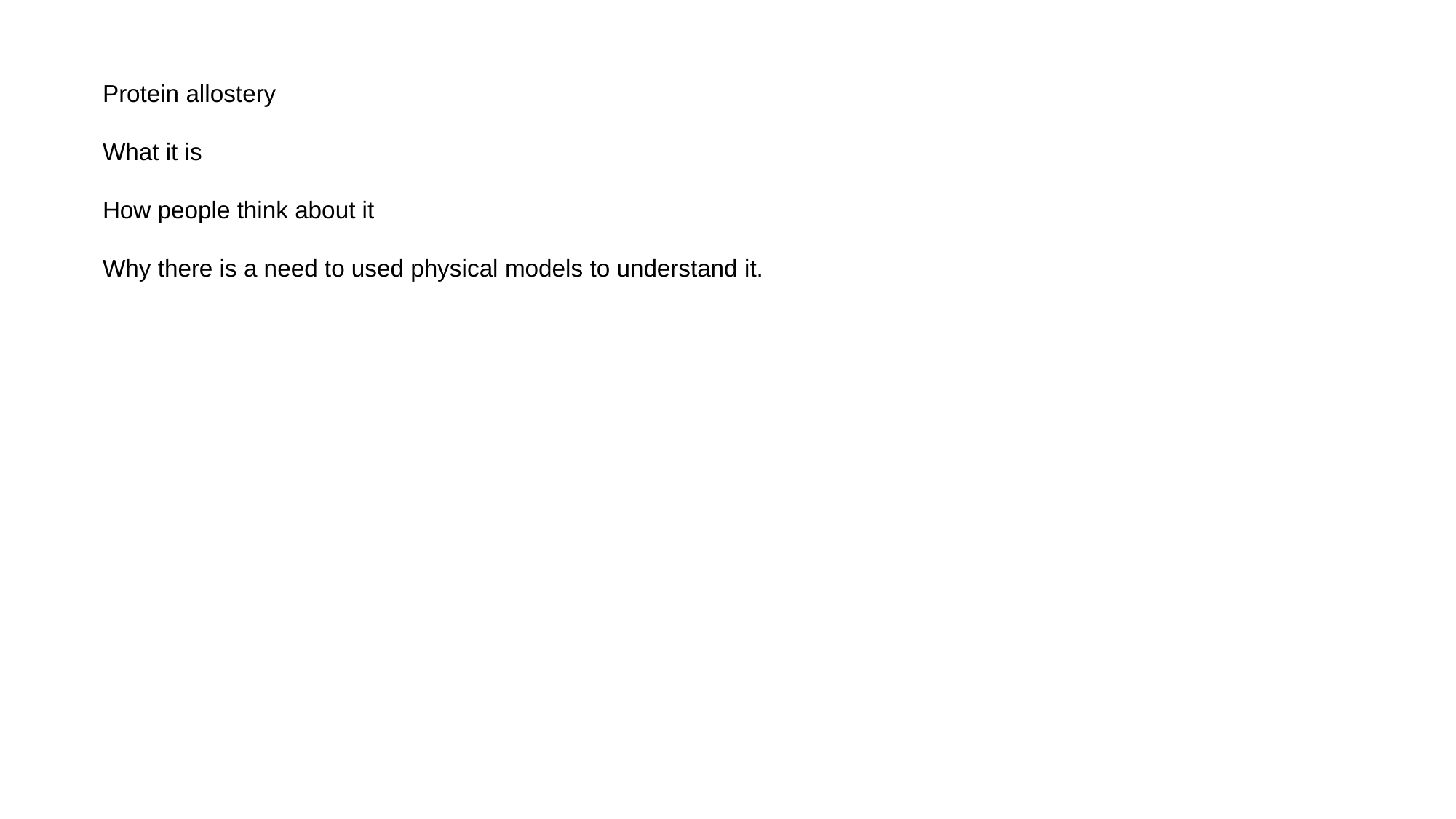

Protein allostery

What it is

How people think about it

Why there is a need to used physical models to understand it.